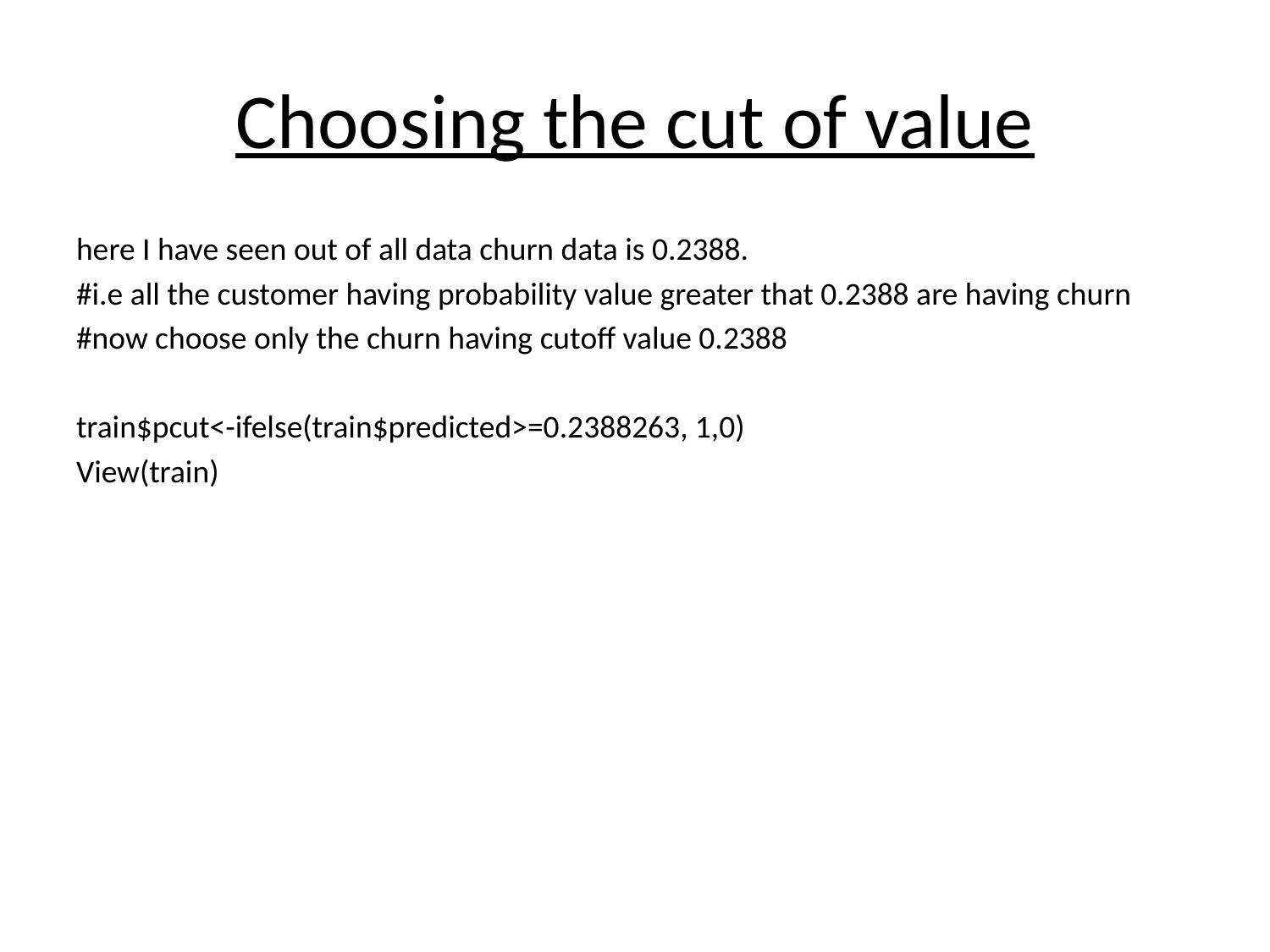

# Choosing the cut of value
here I have seen out of all data churn data is 0.2388.
#i.e all the customer having probability value greater that 0.2388 are having churn
#now choose only the churn having cutoff value 0.2388

train$pcut<-ifelse(train$predicted>=0.2388263, 1,0)
View(train)